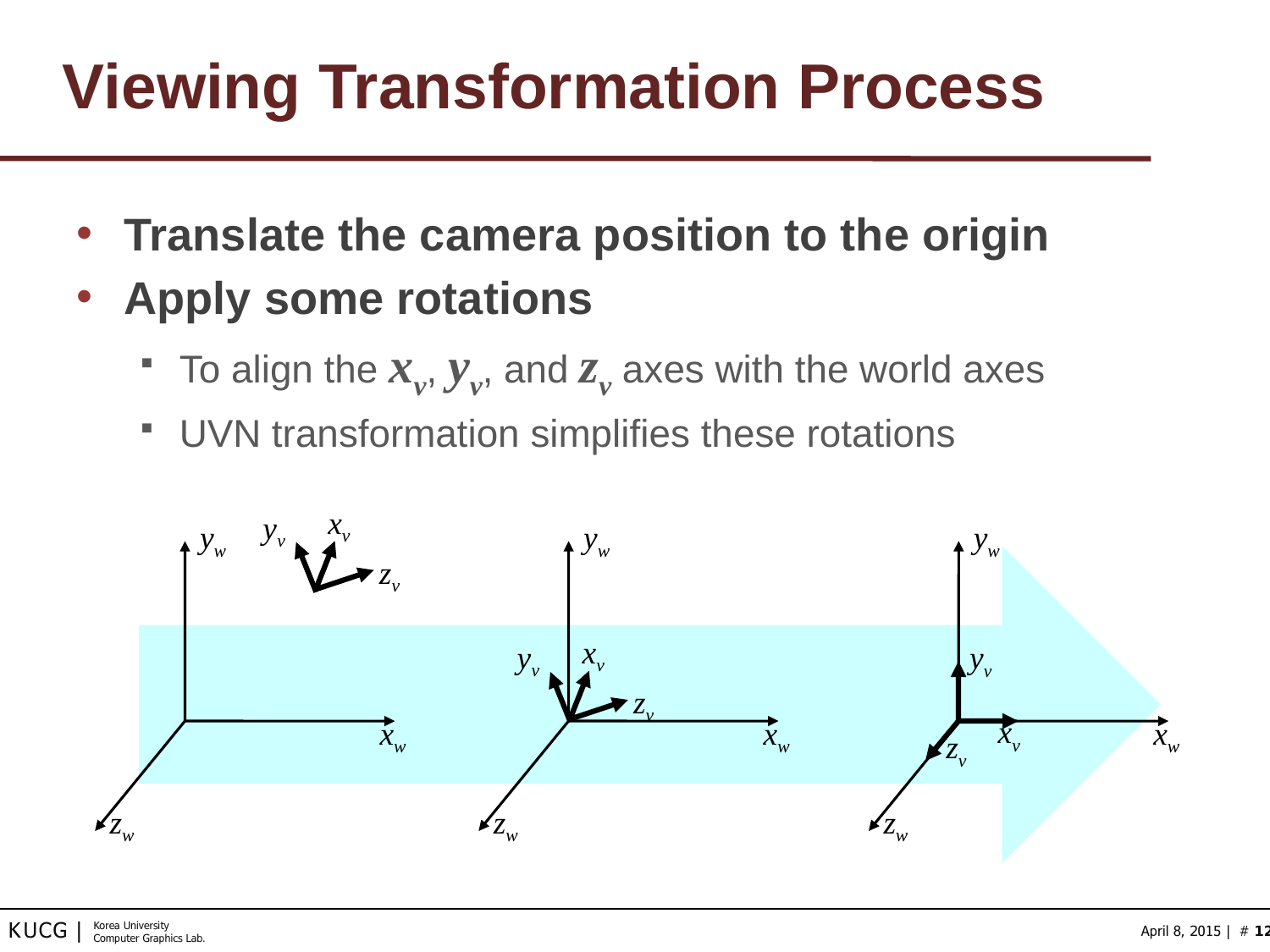

# Viewing Transformation Process
Translate the camera position to the origin
Apply some rotations
To align the xv, yv, and zv axes with the world axes
UVN transformation simplifies these rotations
xv
yv
yw
yw
yw

zv

xv
yv
yv

zv

xv
xw
xw
xw
zv
zw
zw
zw